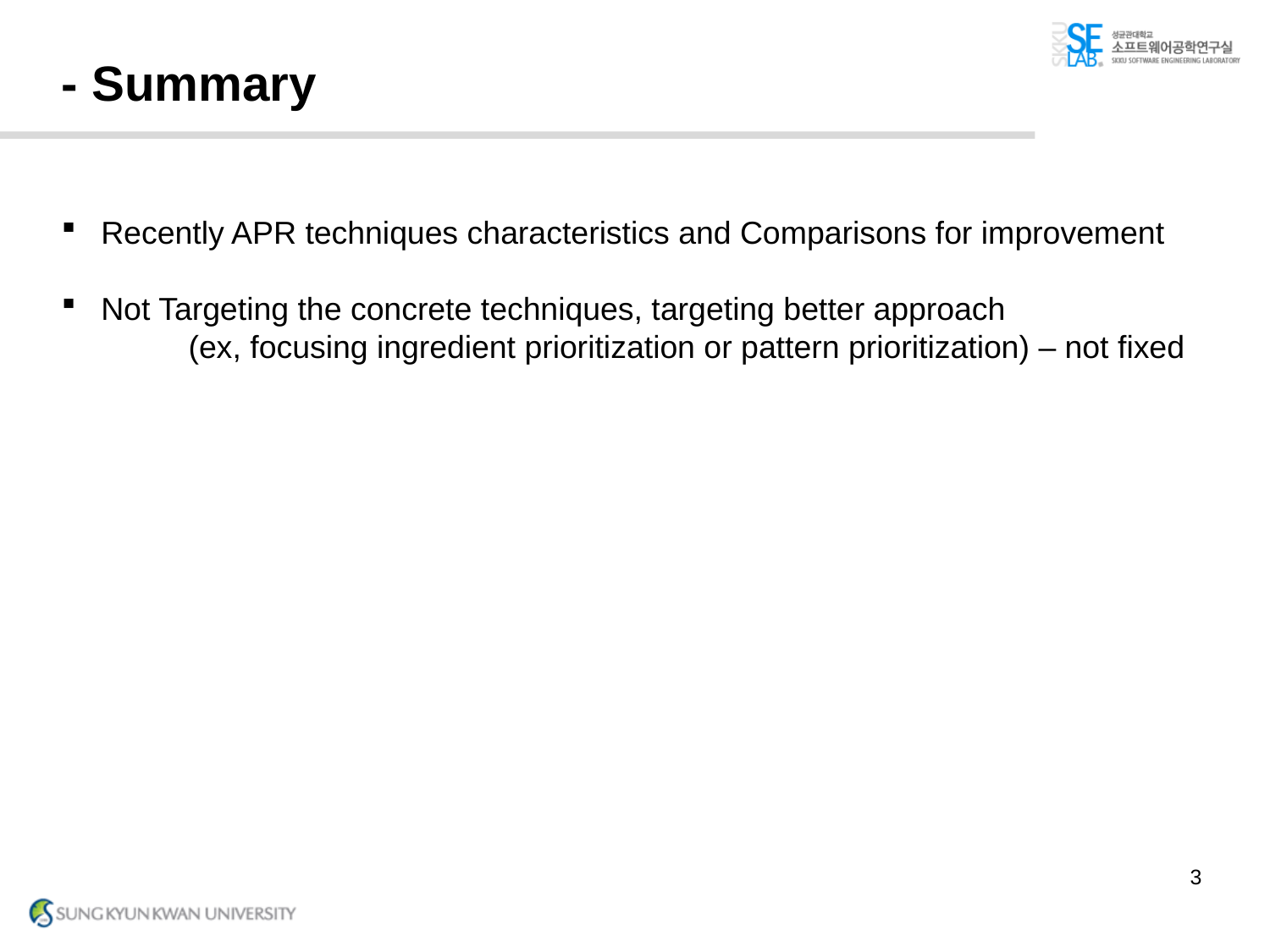

# - Summary
Recently APR techniques characteristics and Comparisons for improvement

Not Targeting the concrete techniques, targeting better approach
	(ex, focusing ingredient prioritization or pattern prioritization) – not fixed

3